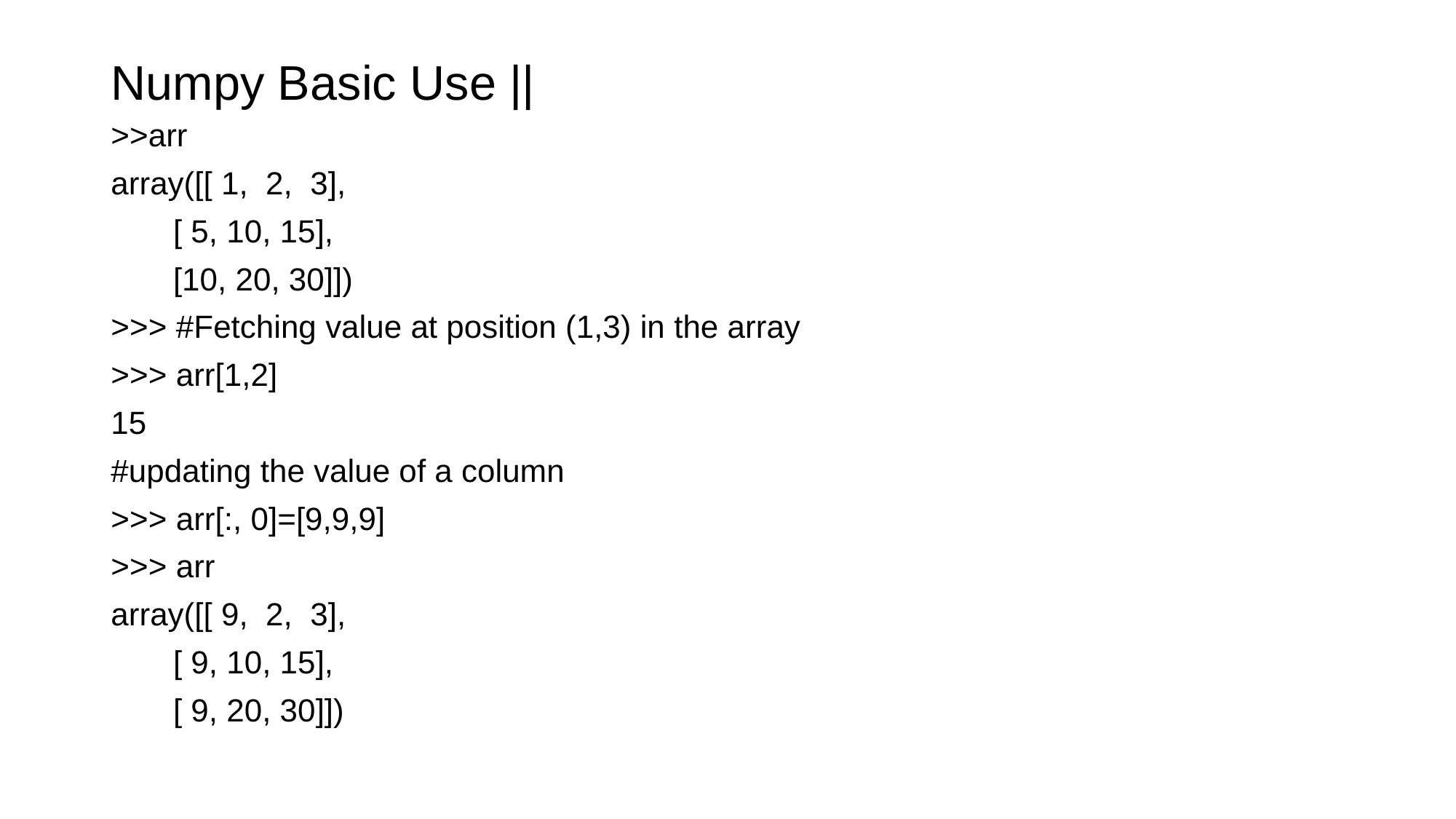

# Numpy Basic Use ||
>>arr
array([[ 1,  2,  3],
       [ 5, 10, 15],
       [10, 20, 30]])
>>> #Fetching value at position (1,3) in the array
>>> arr[1,2]
15
#updating the value of a column
>>> arr[:, 0]=[9,9,9]
>>> arr
array([[ 9,  2,  3],
       [ 9, 10, 15],
       [ 9, 20, 30]])